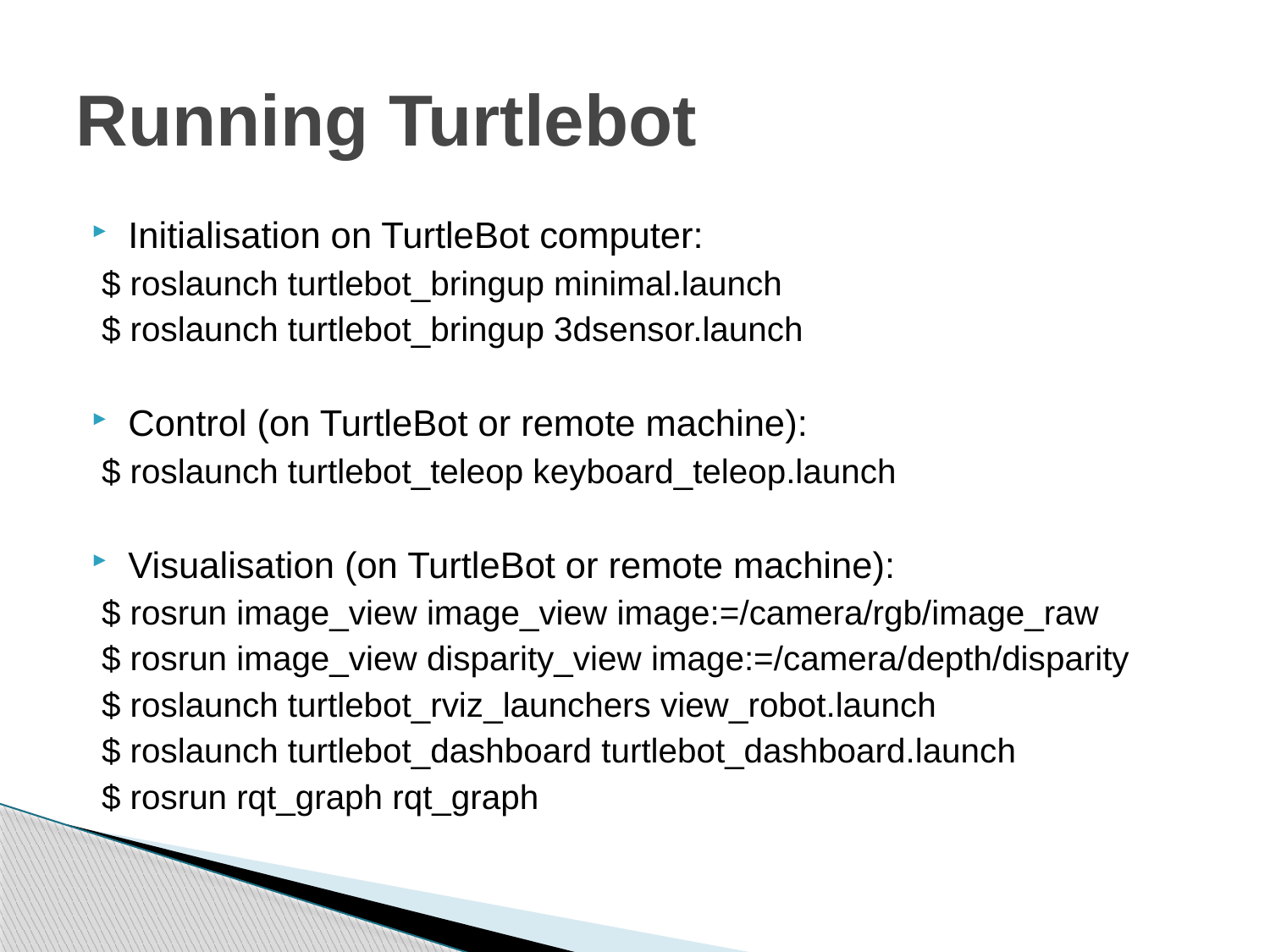

# Running Turtlebot
Initialisation on TurtleBot computer:
$ roslaunch turtlebot_bringup minimal.launch
$ roslaunch turtlebot_bringup 3dsensor.launch

Control (on TurtleBot or remote machine):
$ roslaunch turtlebot_teleop keyboard_teleop.launch

Visualisation (on TurtleBot or remote machine):
$ rosrun image_view image_view image:=/camera/rgb/image_raw
$ rosrun image_view disparity_view image:=/camera/depth/disparity
$ roslaunch turtlebot_rviz_launchers view_robot.launch
$ roslaunch turtlebot_dashboard turtlebot_dashboard.launch
$ rosrun rqt_graph rqt_graph